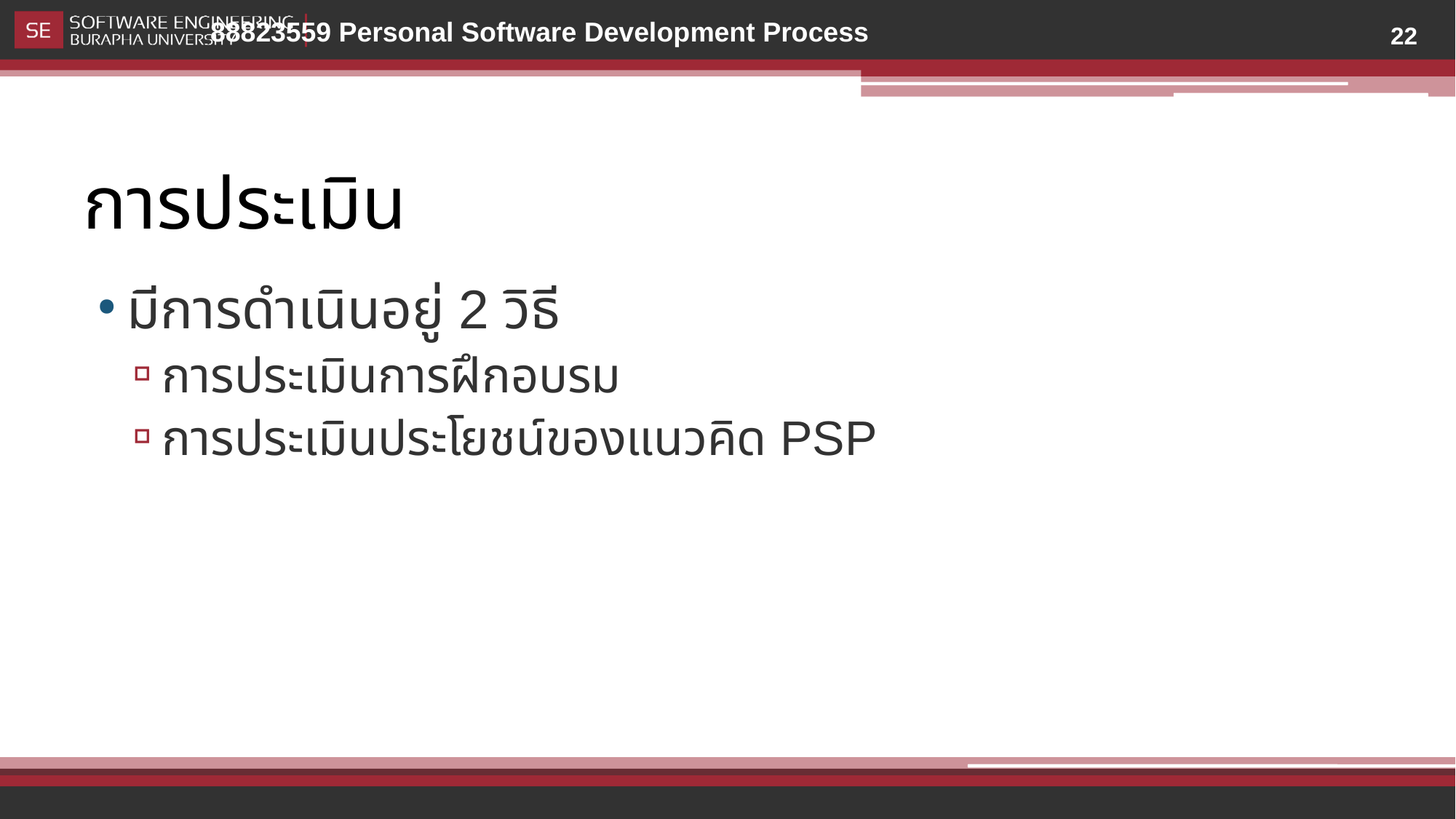

22
# การประเมิน
มีการดำเนินอยู่ 2 วิธี
การประเมินการฝึกอบรม
การประเมินประโยชน์ของแนวคิด PSP